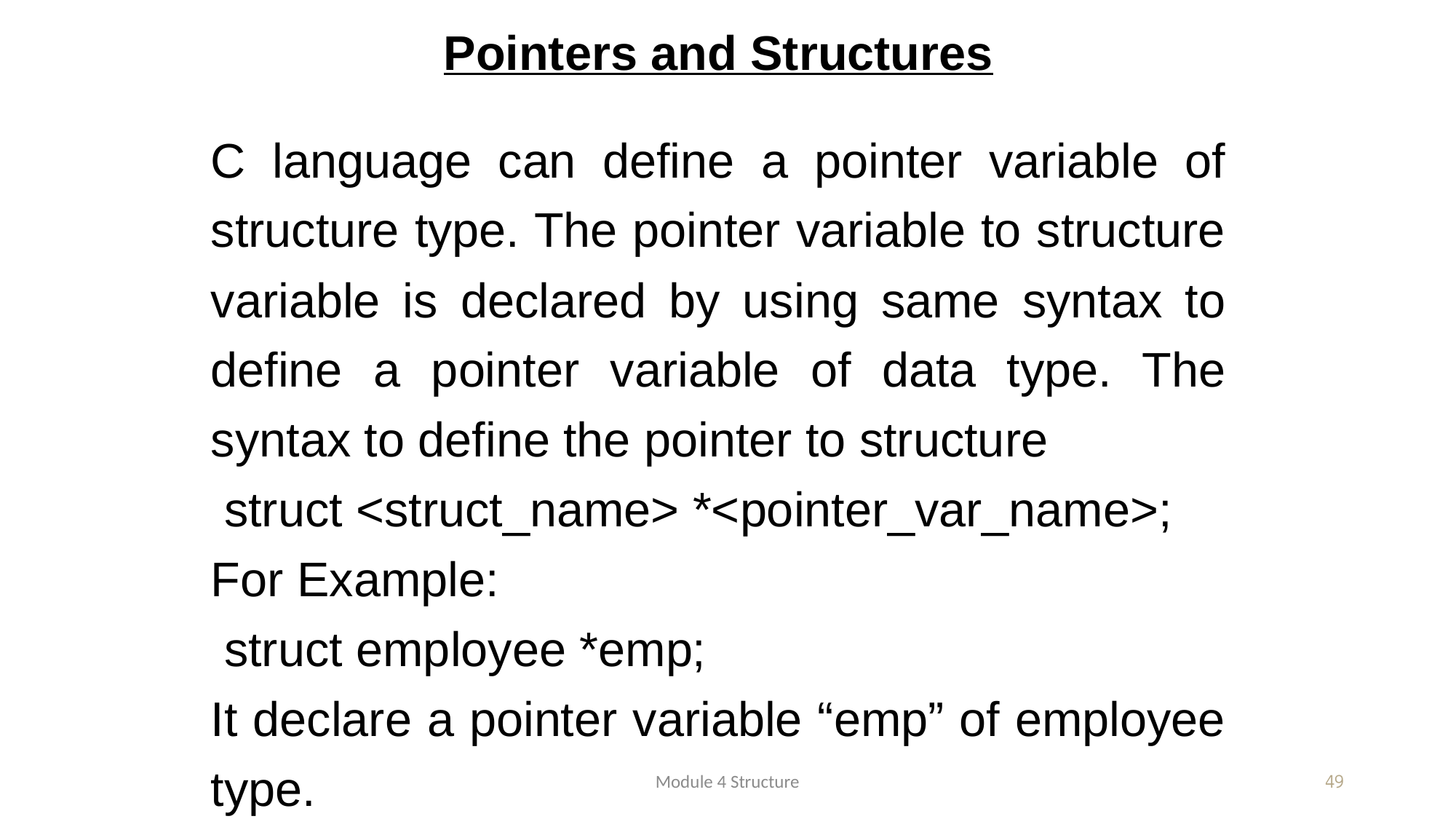

Pointers and Structures

C language can define a pointer variable of structure type. The pointer variable to structure variable is declared by using same syntax to define a pointer variable of data type. The syntax to define the pointer to structure
 struct <struct_name> *<pointer_var_name>;
For Example:
 struct employee *emp;
It declare a pointer variable “emp” of employee type.
Module 4 Structure
49